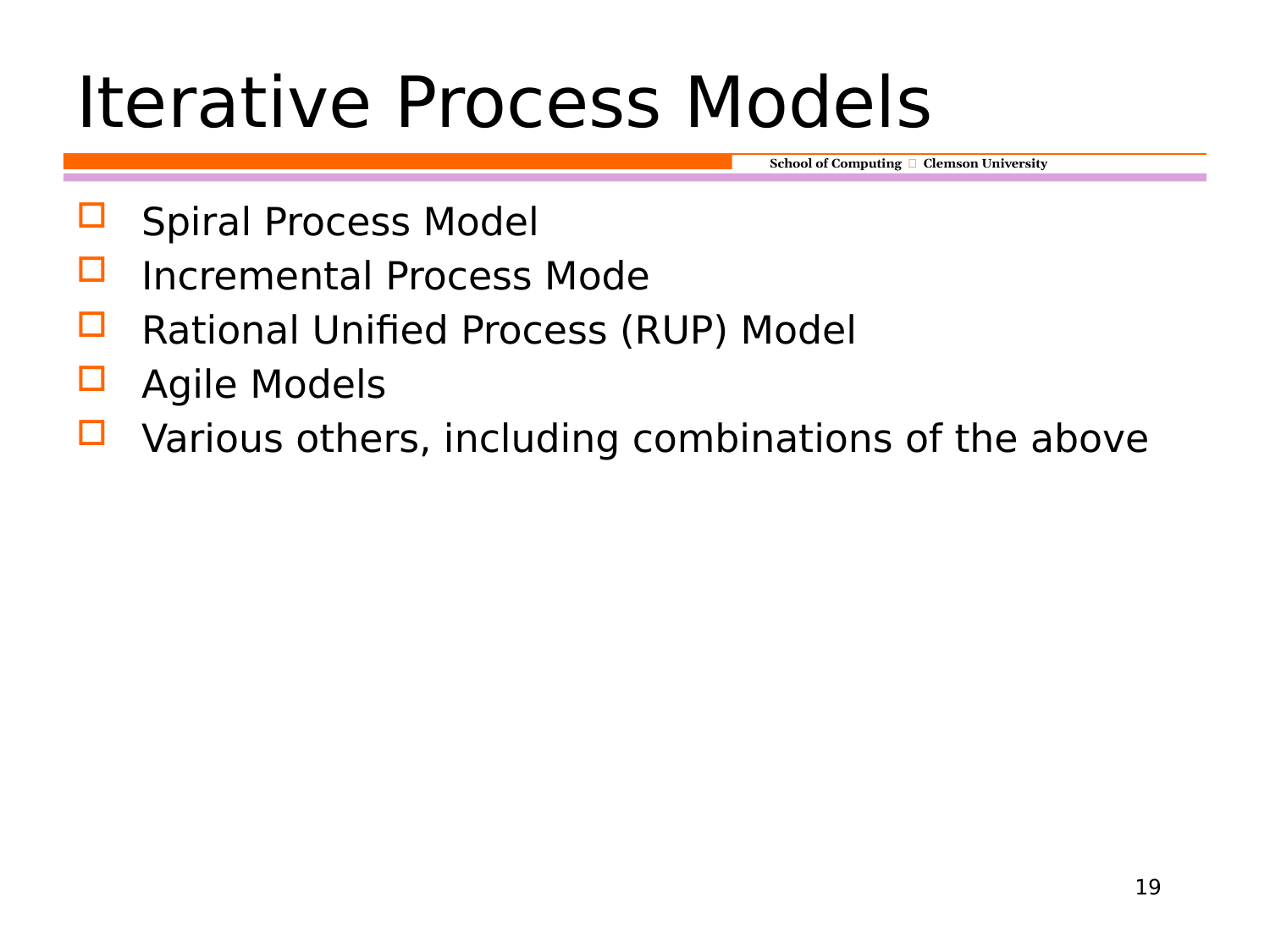

# Iterative Process Models
Spiral Process Model
Incremental Process Mode
Rational Unified Process (RUP) Model
Agile Models
Various others, including combinations of the above
19